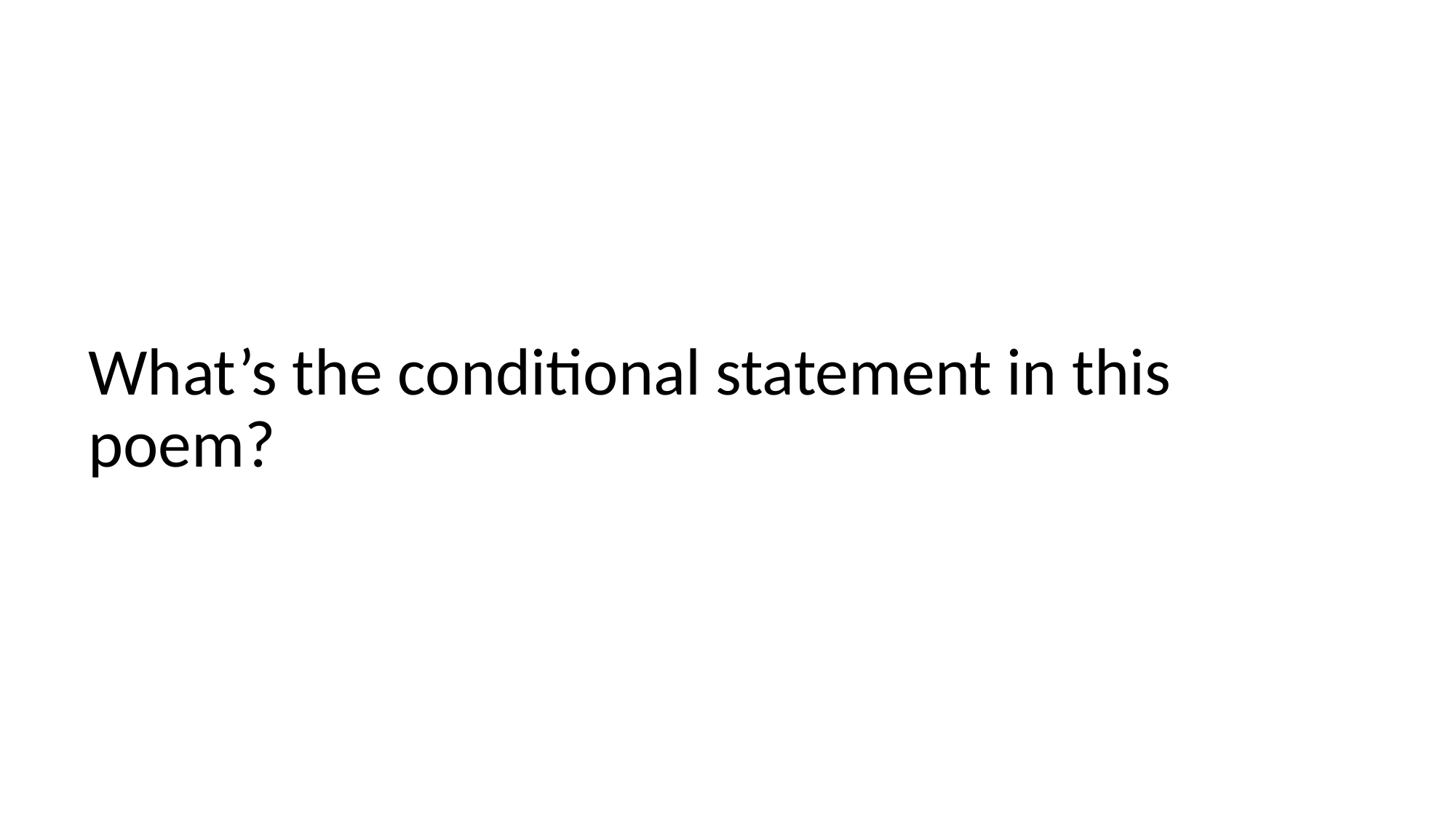

# What’s the conditional statement in this poem?